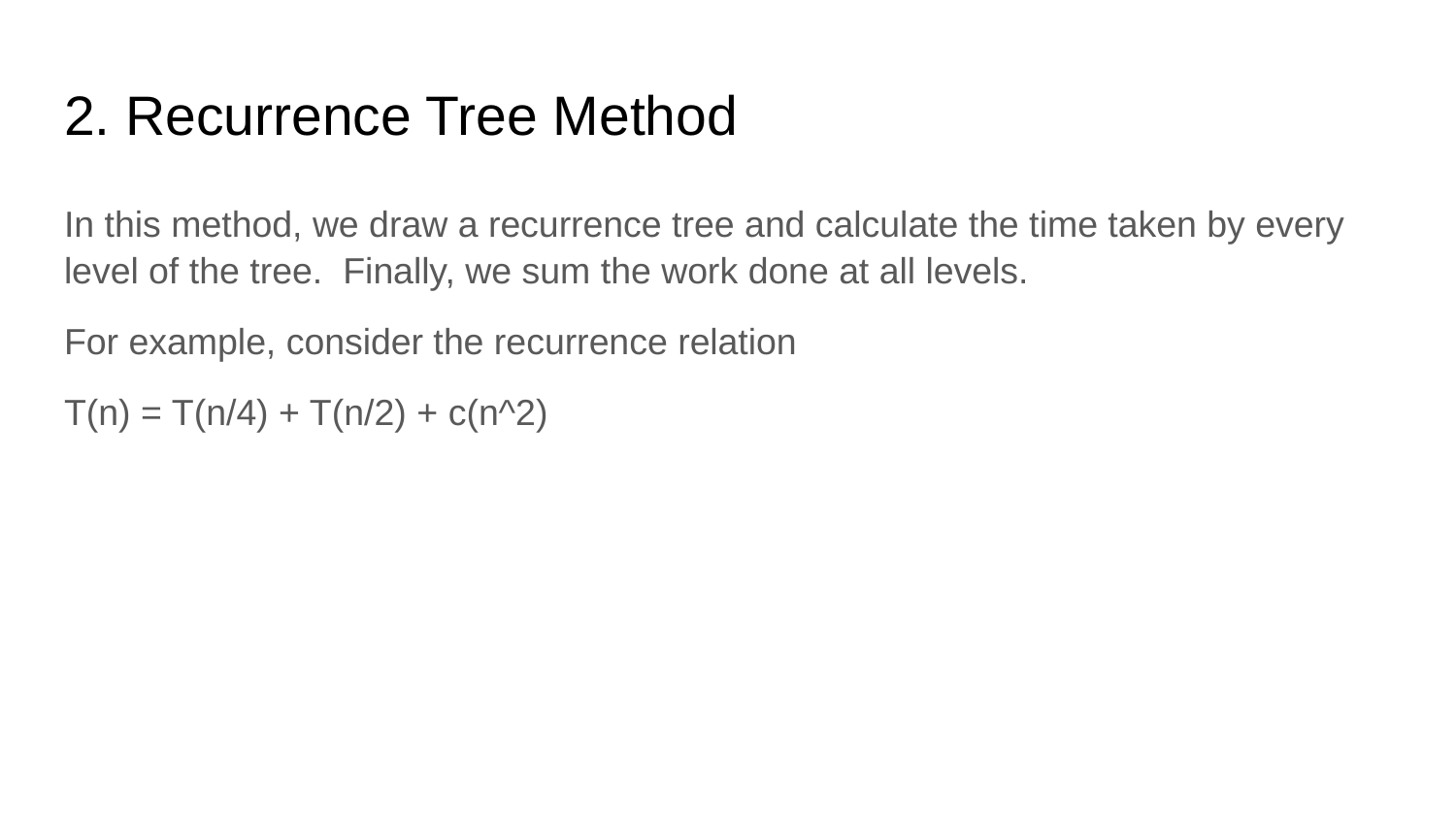

# 2. Recurrence Tree Method
In this method, we draw a recurrence tree and calculate the time taken by every level of the tree.  Finally, we sum the work done at all levels.
For example, consider the recurrence relation
T(n) = T(n/4) + T(n/2) + c(n^2)